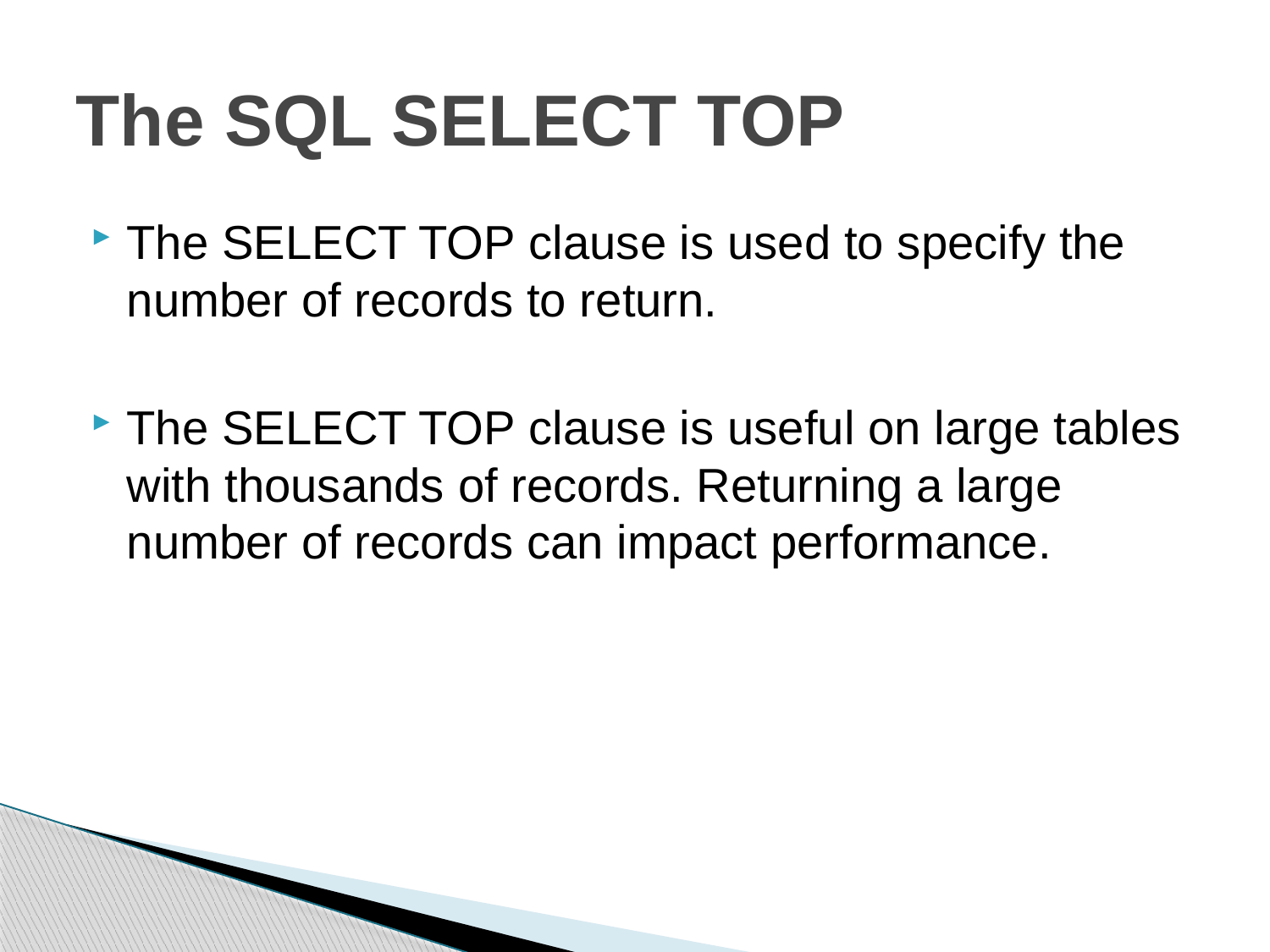

# The SQL SELECT TOP
The SELECT TOP clause is used to specify the number of records to return.

The SELECT TOP clause is useful on large tables with thousands of records. Returning a large number of records can impact performance.